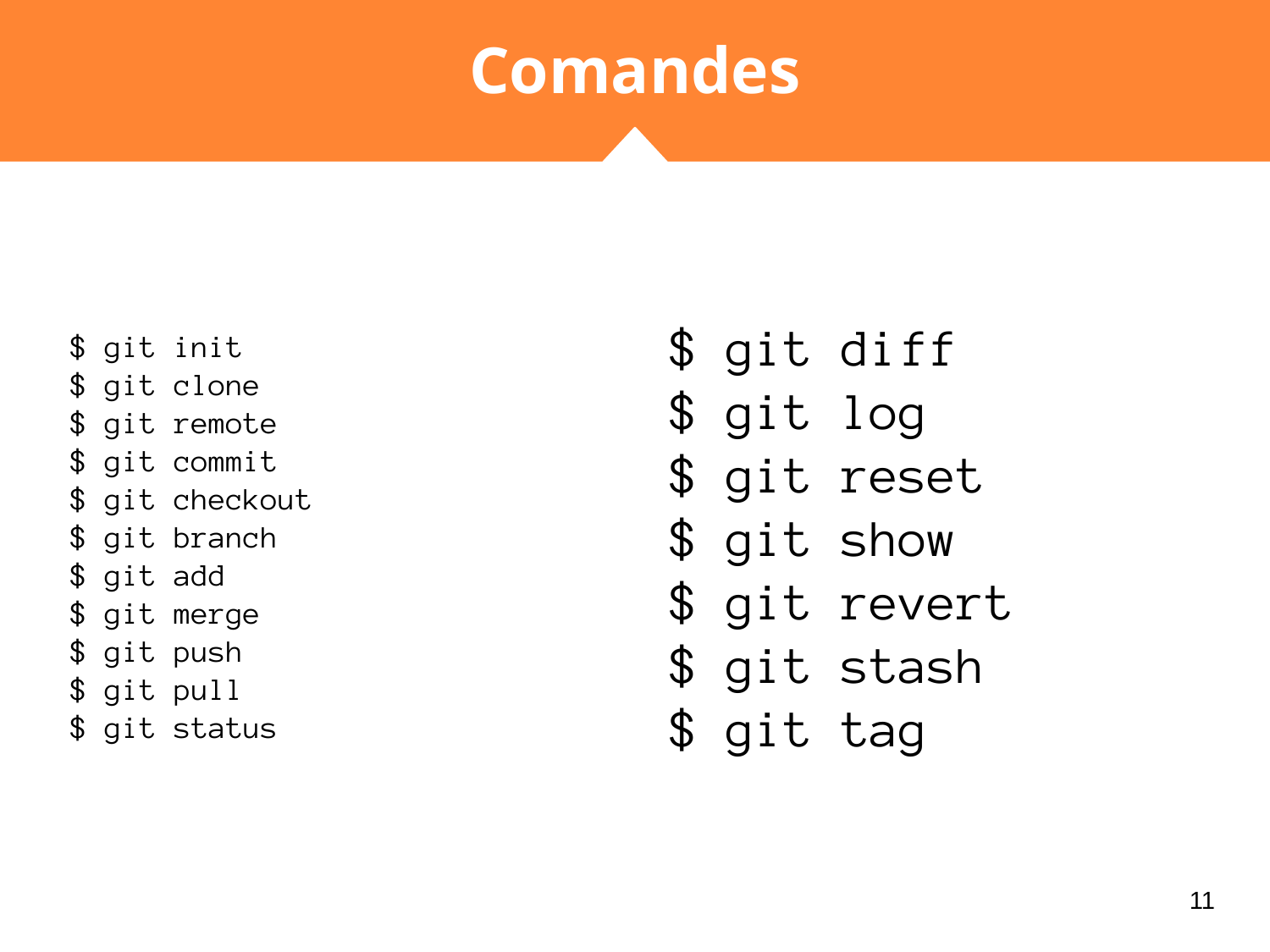

# Comandes
$ git init
$ git clone
$ git remote
$ git commit
$ git checkout
$ git branch
$ git add
$ git merge
$ git push
$ git pull
$ git status
$ git diff
$ git log
$ git reset
$ git show
$ git revert
$ git stash
$ git tag
11
11